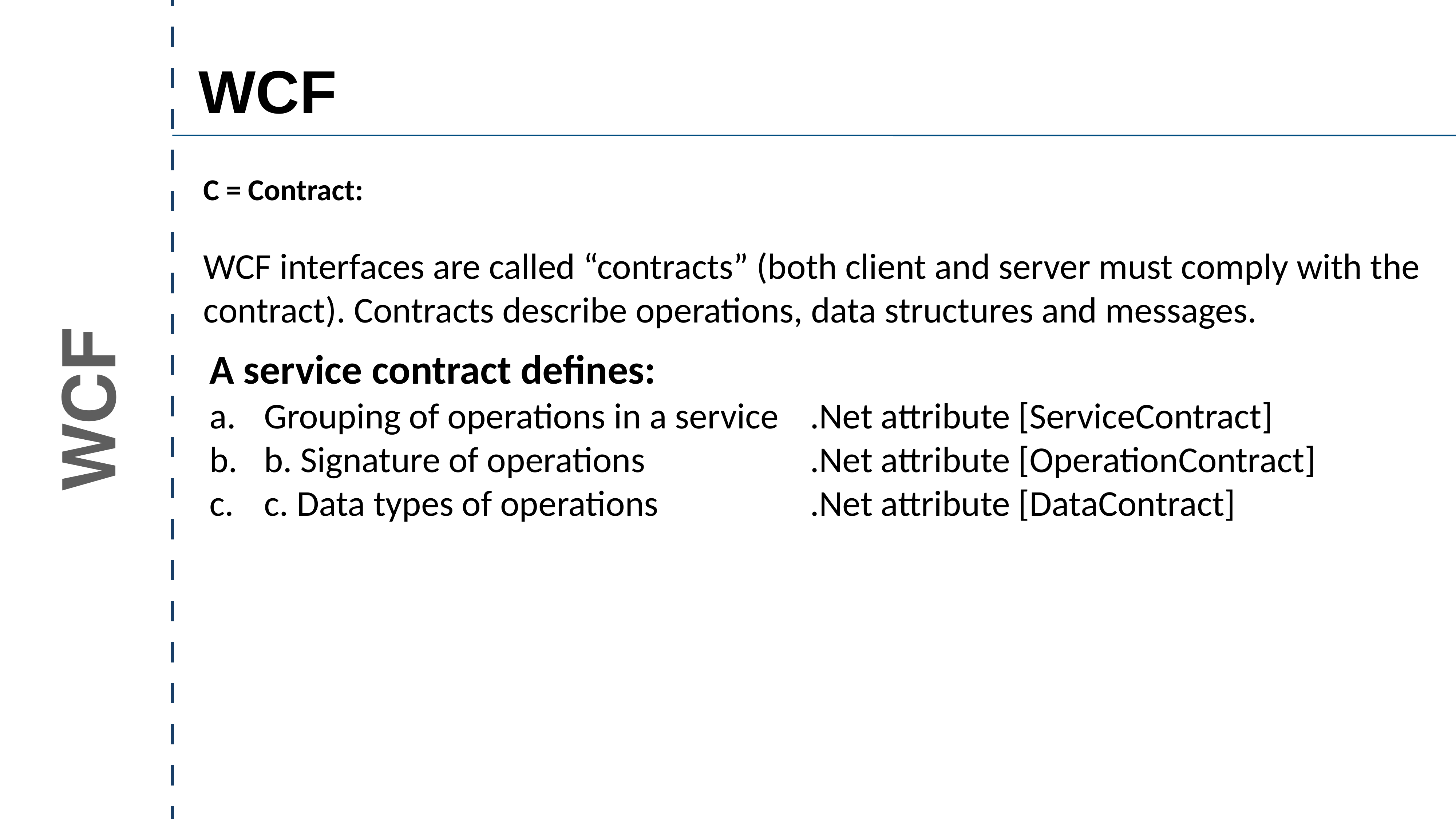

WCF

C = Contract:

WCF interfaces are called “contracts” (both client and server must comply with the contract). Contracts describe operations, data structures and messages.
A service contract defines:
Grouping of operations in a service 	.Net attribute [ServiceContract]
b. Signature of operations 			.Net attribute [OperationContract]
c. Data types of operations 			.Net attribute [DataContract]
WCF